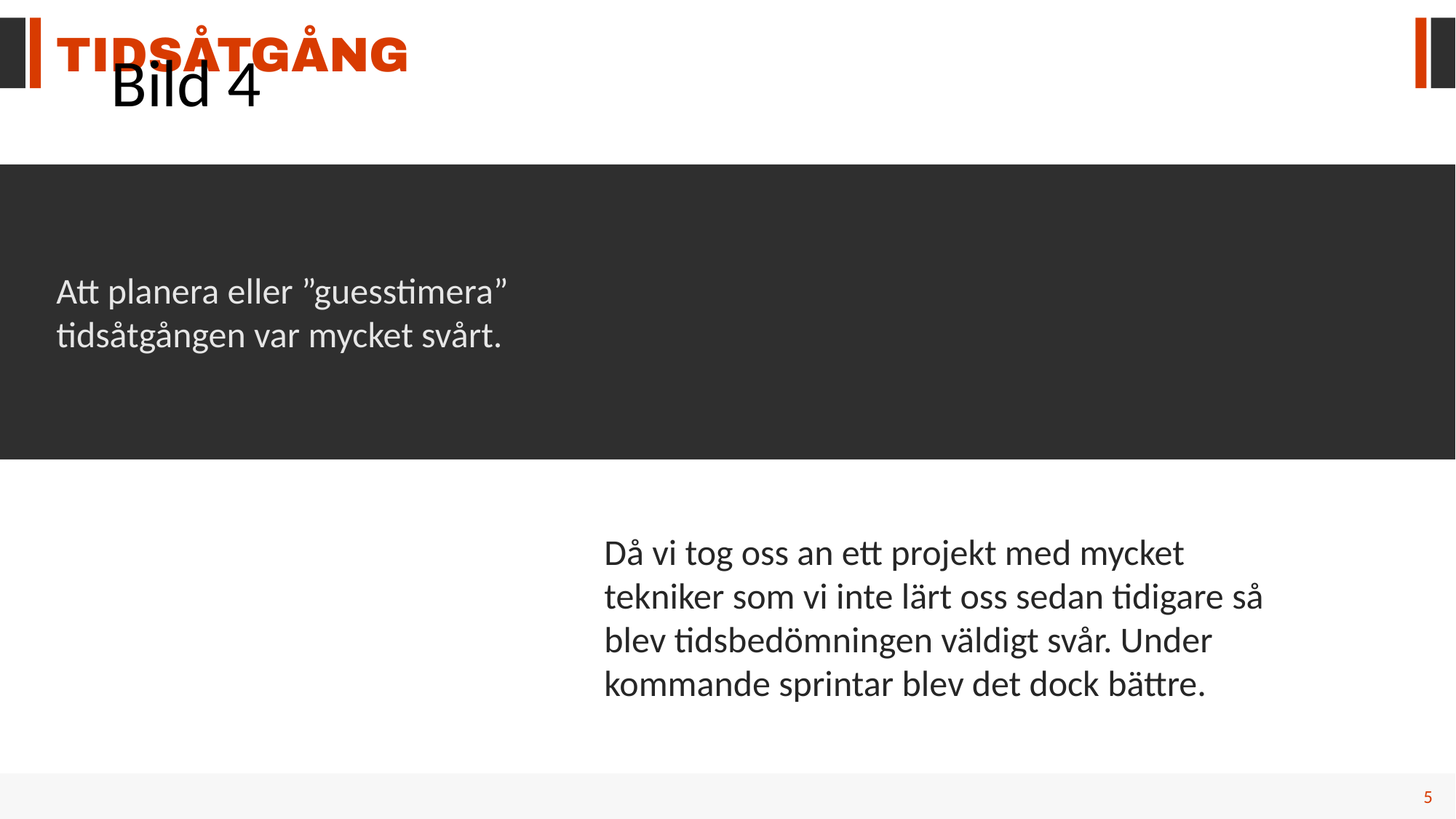

TIDSÅTGÅNG
# Bild 4

Att planera eller ”guesstimera” tidsåtgången var mycket svårt.
Då vi tog oss an ett projekt med mycket tekniker som vi inte lärt oss sedan tidigare så blev tidsbedömningen väldigt svår. Under kommande sprintar blev det dock bättre.